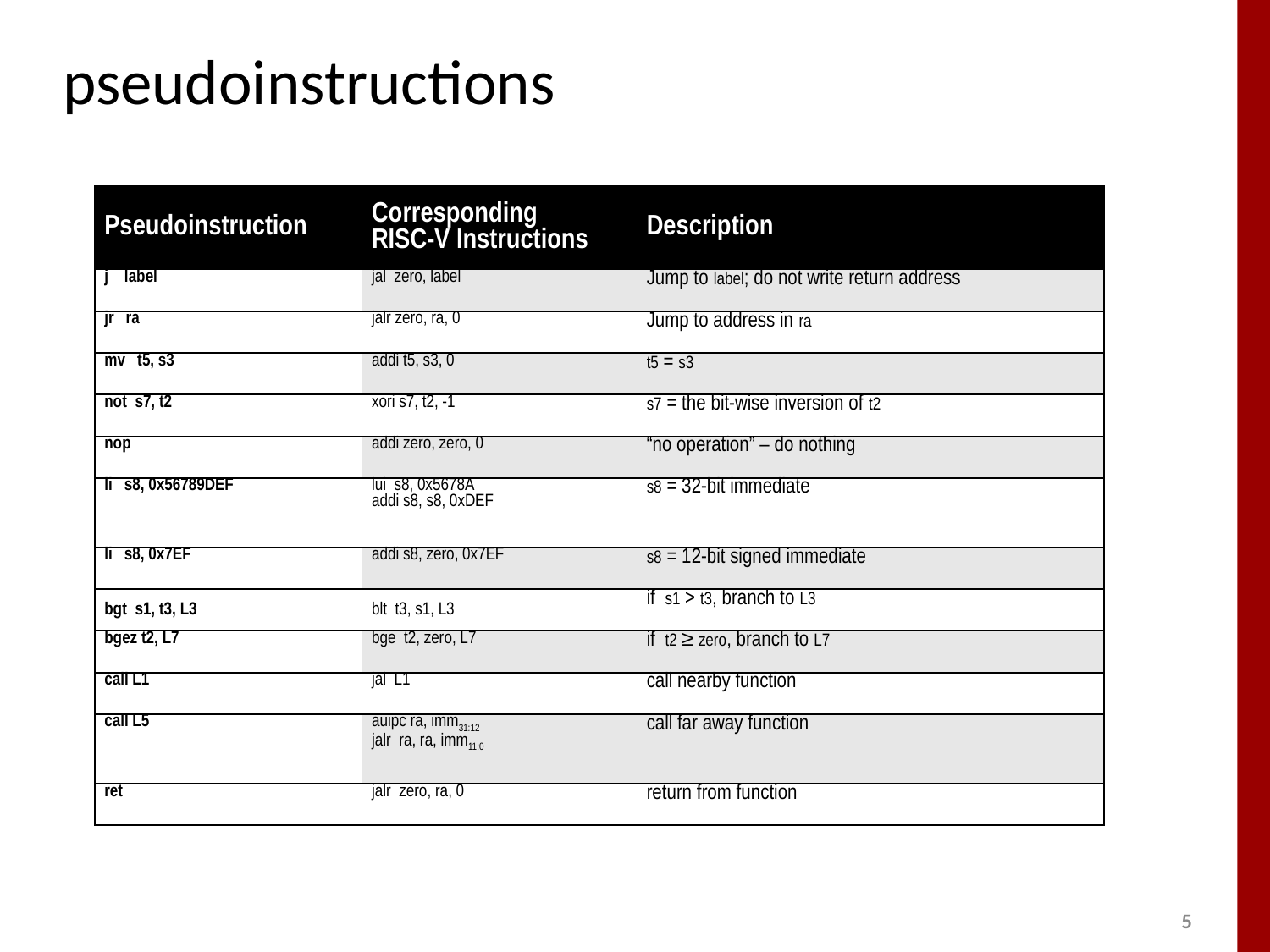

# pseudoinstructions
| Pseudoinstruction | Corresponding RISC-V Instructions | Description |
| --- | --- | --- |
| j label | jal zero, label | Jump to label; do not write return address |
| jr ra | jalr zero, ra, 0 | Jump to address in ra |
| mv t5, s3 | addi t5, s3, 0 | t5 = s3 |
| not s7, t2 | xori s7, t2, -1 | s7 = the bit-wise inversion of t2 |
| nop | addi zero, zero, 0 | “no operation” – do nothing |
| li s8, 0x56789DEF | lui s8, 0x5678A addi s8, s8, 0xDEF | s8 = 32-bit immediate |
| li s8, 0x7EF | addi s8, zero, 0x7EF | s8 = 12-bit signed immediate |
| bgt s1, t3, L3 | blt t3, s1, L3 | if s1 > t3, branch to L3 |
| bgez t2, L7 | bge t2, zero, L7 | if t2 ≥ zero, branch to L7 |
| call L1 | jal L1 | call nearby function |
| call L5 | auipc ra, imm31:12 jalr ra, ra, imm11:0 | call far away function |
| ret | jalr zero, ra, 0 | return from function |